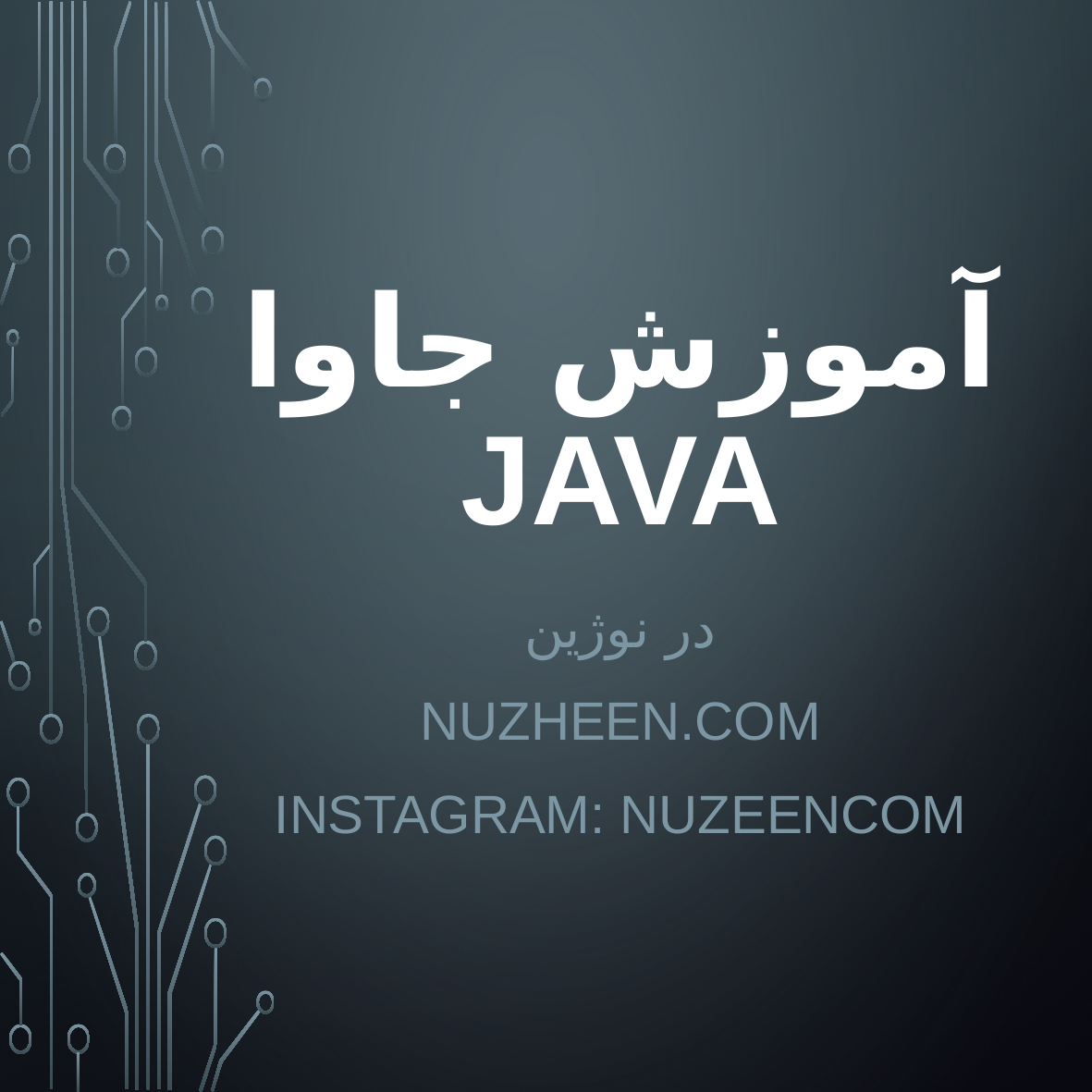

# آموزش جاوا JAVA
در نوژین
Nuzheen.com
Instagram: NUzeencom